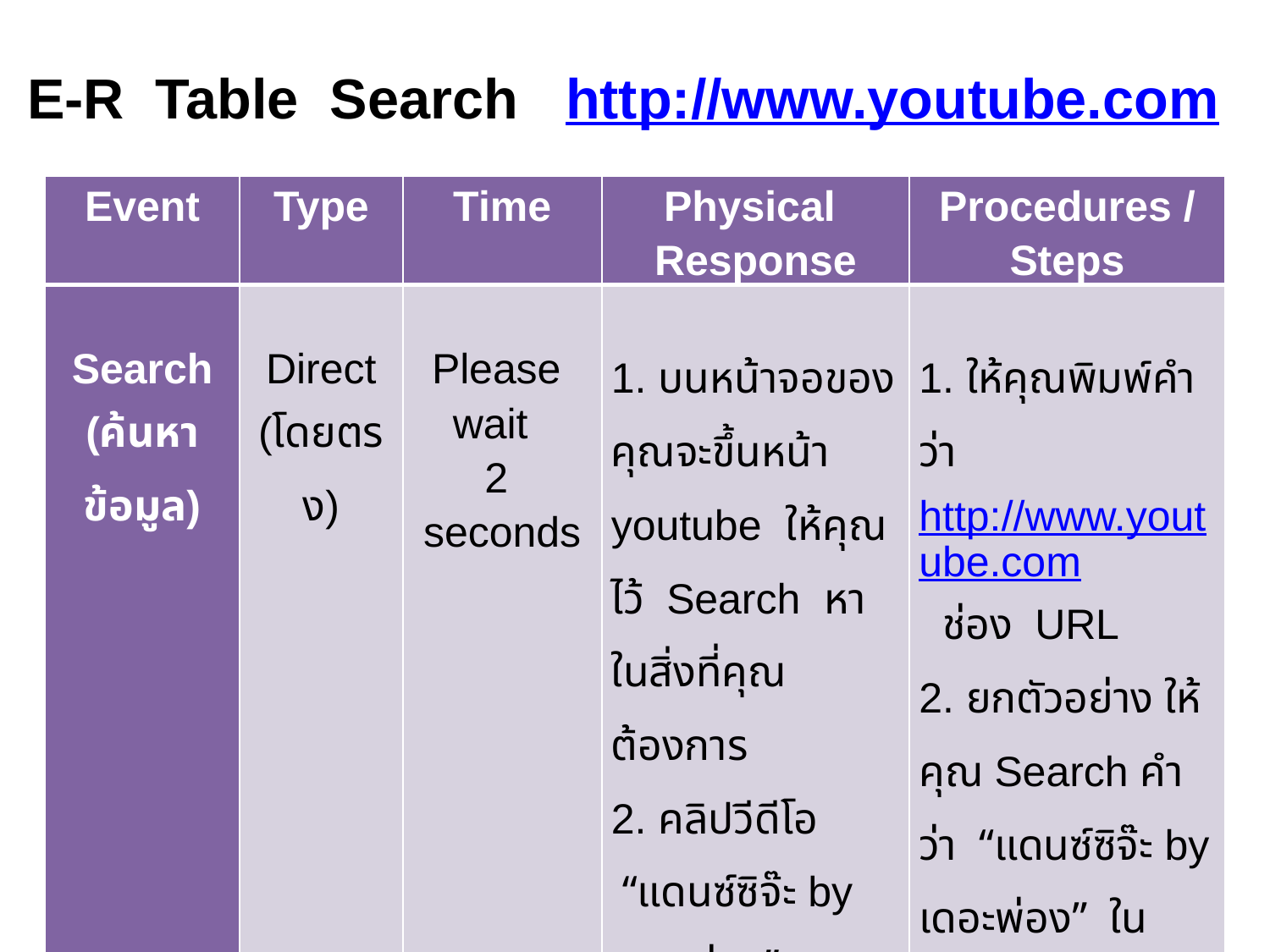

E-R  Table  Search   http://www.youtube.com
| Event | Type | Time | Physical Response | Procedures / Steps |
| --- | --- | --- | --- | --- |
| Search (ค้นหาข้อมูล) | Direct (โดยตรง) | Please wait 2 seconds | 1. บนหน้าจอของคุณจะขึ้นหน้า youtube ให้คุณไว้ Search หาในสิ่งที่คุณต้องการ 2. คลิปวีดีโอ “แดนซ์ซิจ๊ะ by เดอะพ่อง” จะปรากฏขึ้นบนหน้าจอของคุณ | 1. ให้คุณพิมพ์คำว่า http://www.youtube.com ช่อง URL 2. ยกตัวอย่าง ให้คุณ Search คำว่า “แดนซ์ซิจ๊ะ by เดอะพ่อง” ในช่อง Search |